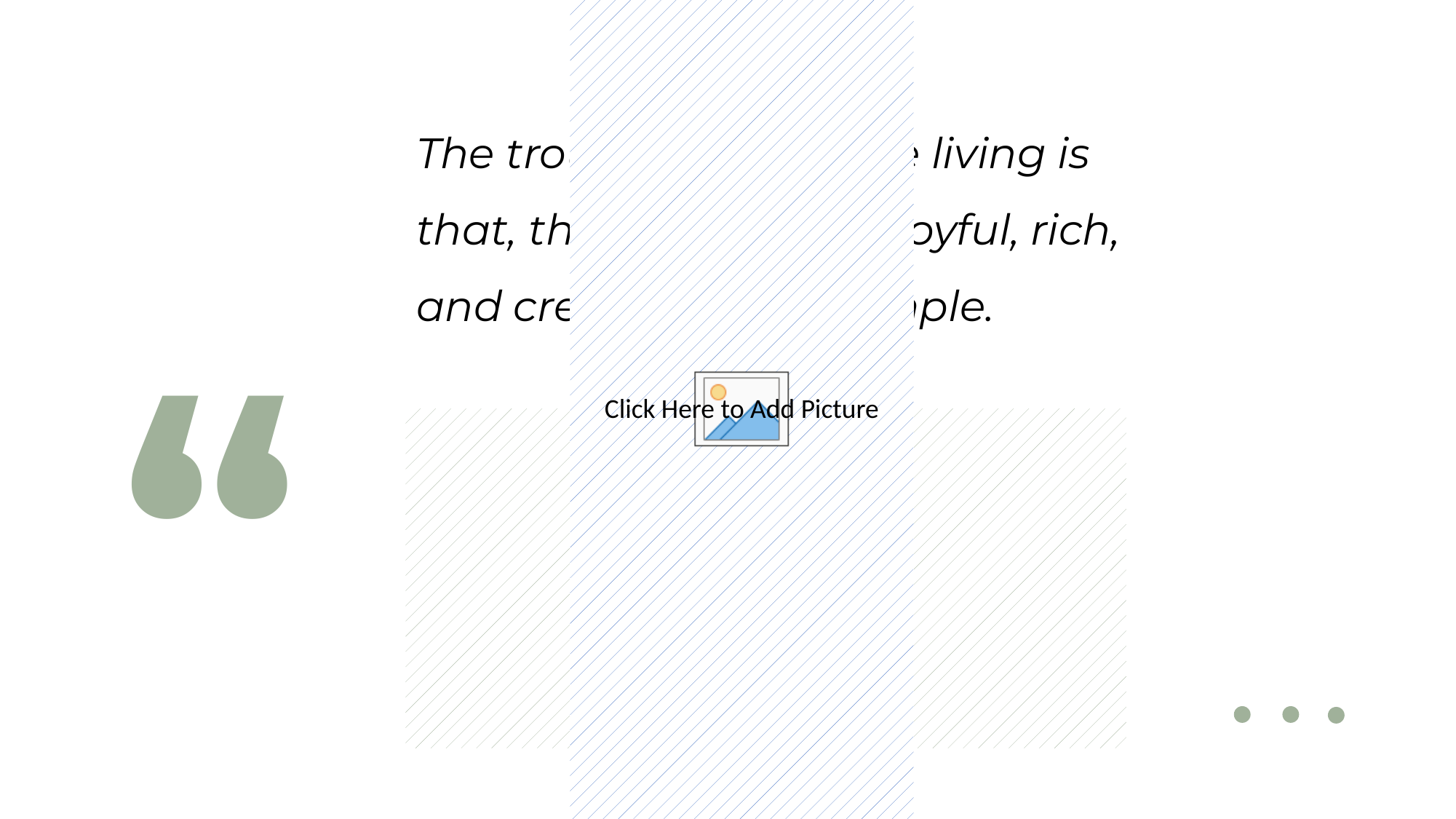

“
The trouble with simple living is that, though it can be joyful, rich, and creative, it isn’t simple.